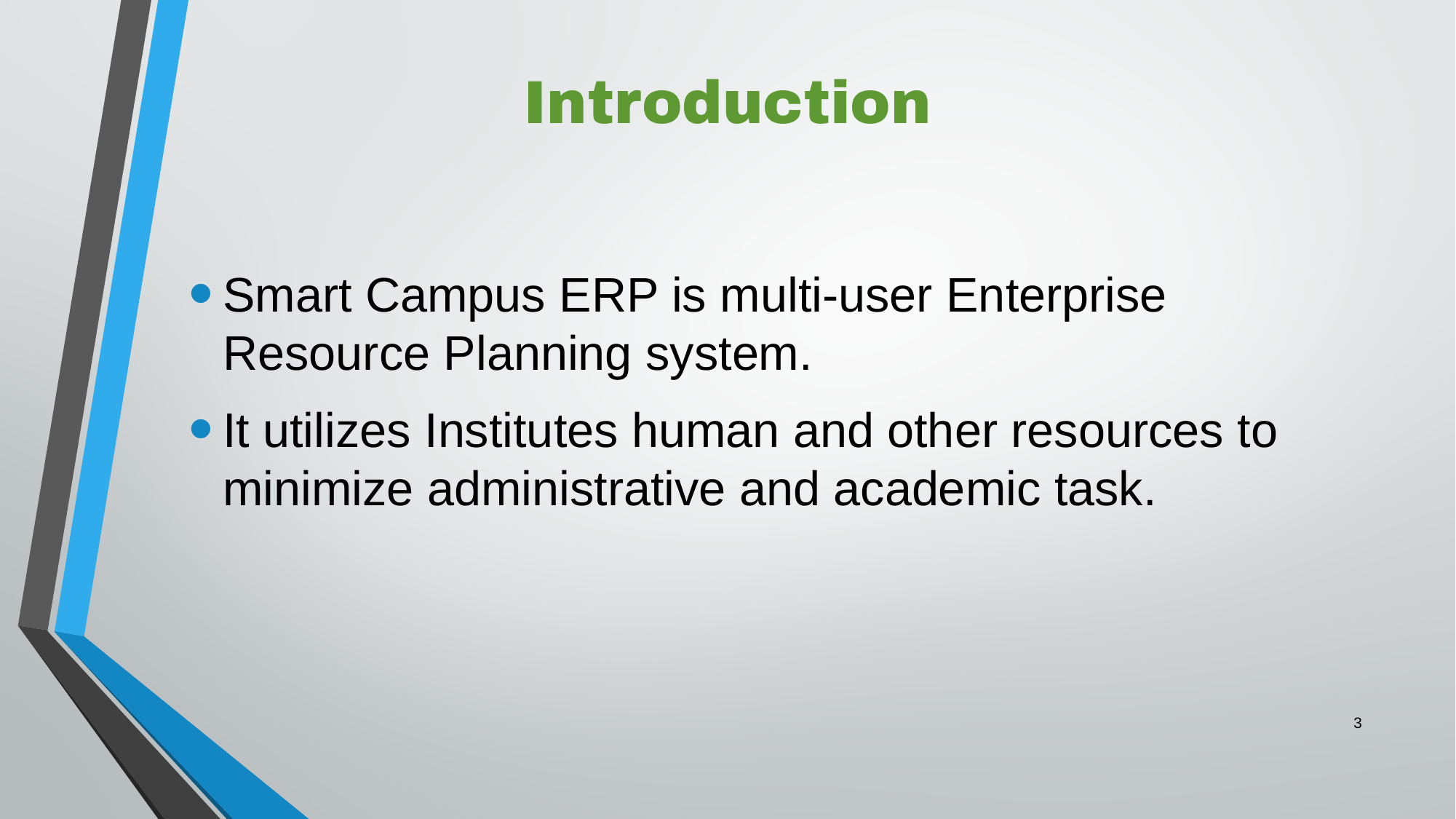

# Introduction
Smart Campus ERP is multi-user Enterprise Resource Planning system.
It utilizes Institutes human and other resources to minimize administrative and academic task.

3